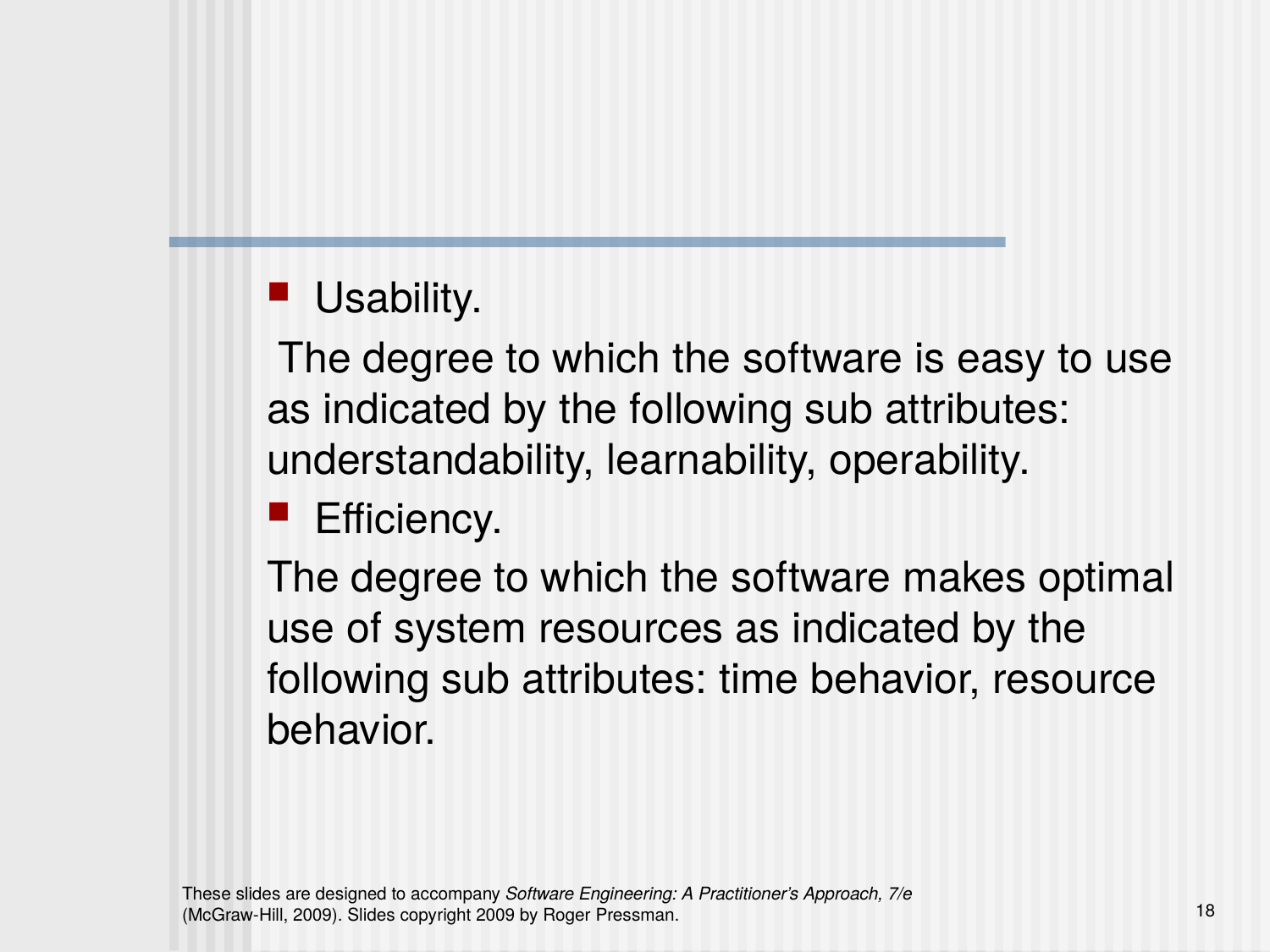

#
Usability.
 The degree to which the software is easy to use as indicated by the following sub attributes: understandability, learnability, operability.
Efficiency.
The degree to which the software makes optimal use of system resources as indicated by the following sub attributes: time behavior, resource behavior.
These slides are designed to accompany Software Engineering: A Practitioner’s Approach, 7/e (McGraw-Hill, 2009). Slides copyright 2009 by Roger Pressman.
18